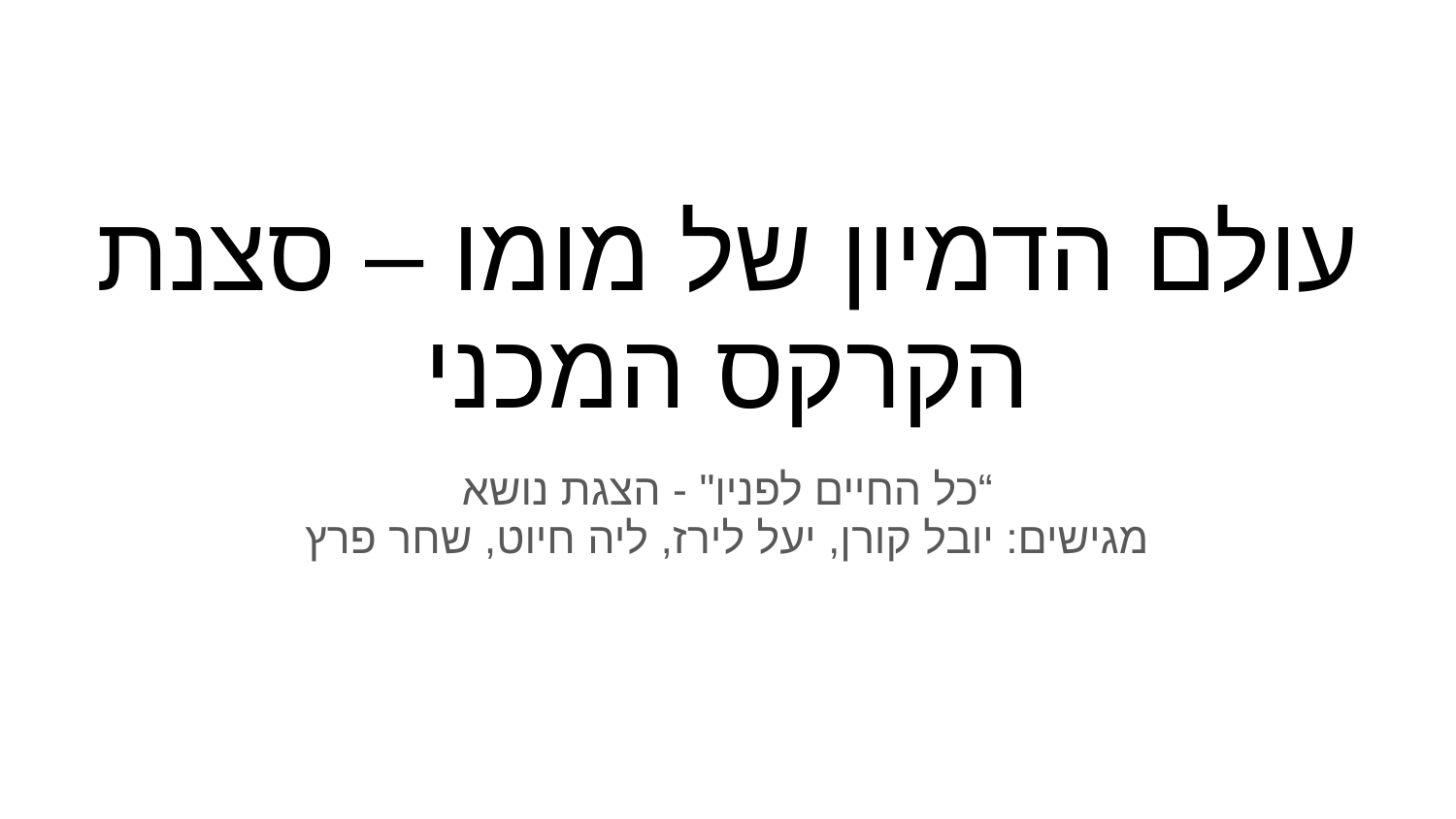

# עולם הדמיון של מומו – סצנת הקרקס המכני
“כל החיים לפניו" - הצגת נושא
מגישים: יובל קורן, יעל לירז, ליה חיוט, שחר פרץ